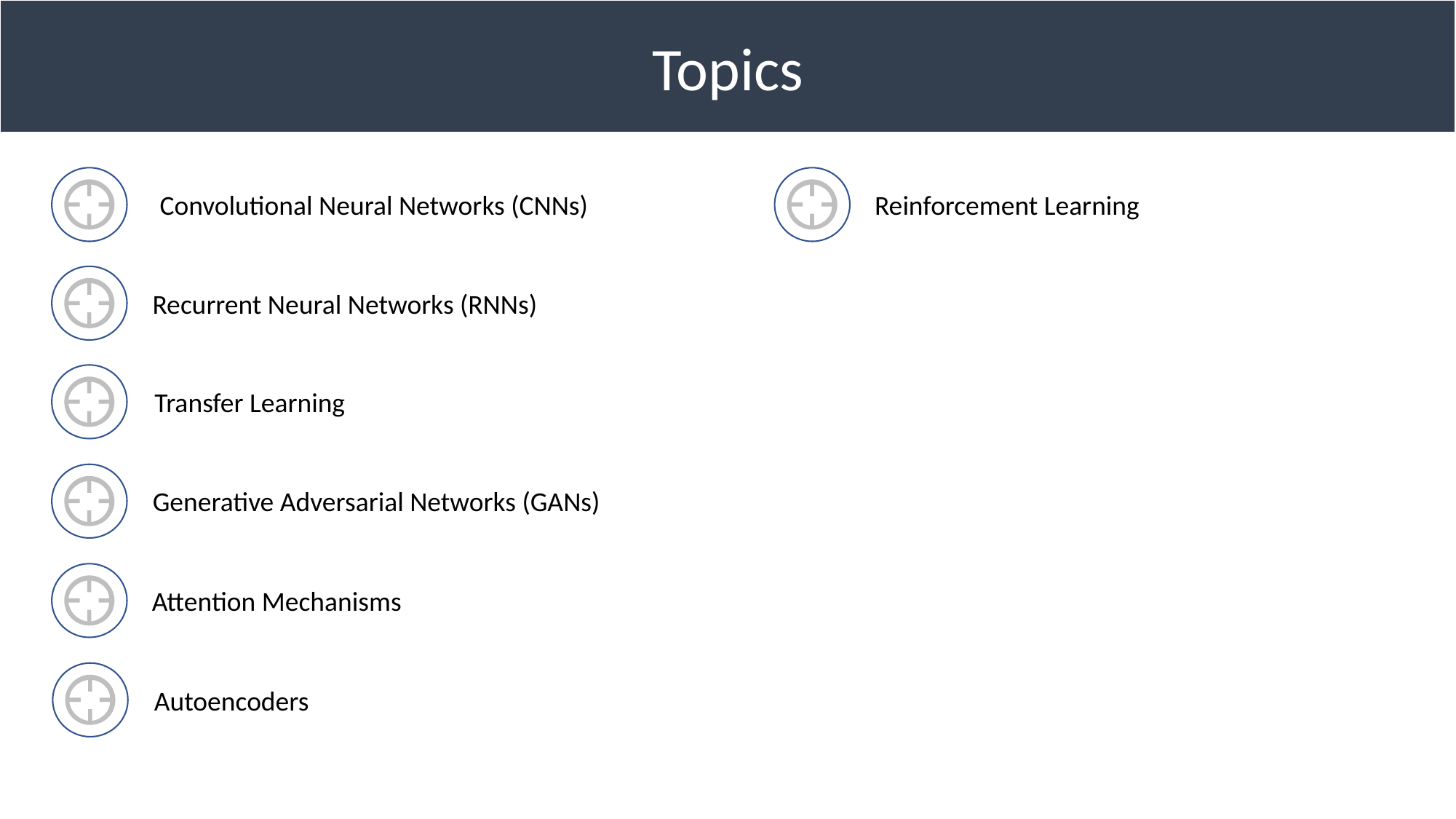

Topics

Convolutional Neural Networks (CNNs)
Reinforcement Learning

Recurrent Neural Networks (RNNs)

Transfer Learning

Generative Adversarial Networks (GANs)

Attention Mechanisms

Autoencoders